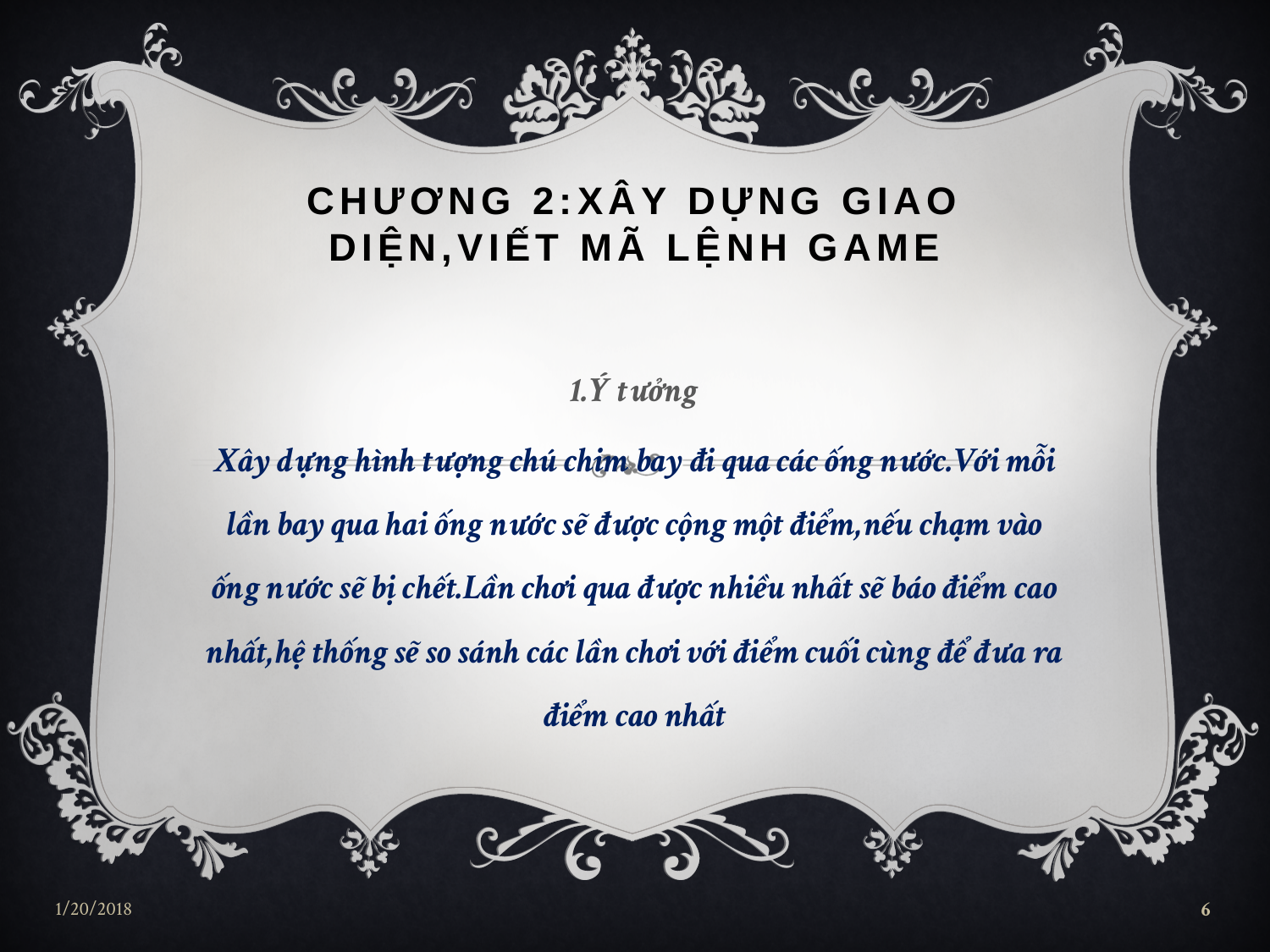

# CHƯƠNG 2:XÂY DỰNG GIAO DIỆN,VIẾT MÃ LỆNH GAME
1.Ý tưởng
Xây dựng hình tượng chú chim bay đi qua các ống nước.Với mỗi lần bay qua hai ống nước sẽ được cộng một điểm,nếu chạm vào ống nước sẽ bị chết.Lần chơi qua được nhiều nhất sẽ báo điểm cao nhất,hệ thống sẽ so sánh các lần chơi với điểm cuối cùng để đưa ra điểm cao nhất

1/20/2018
6